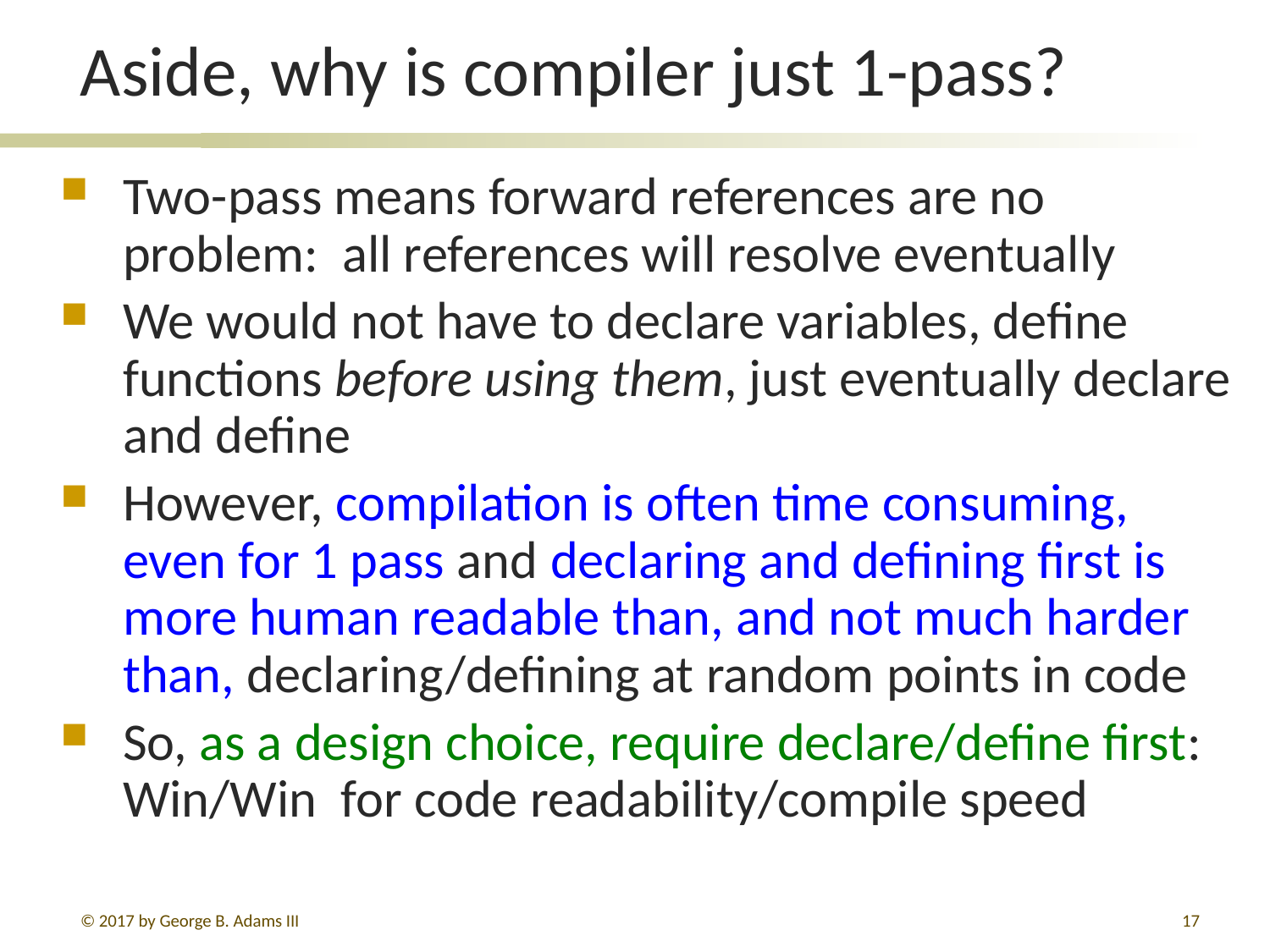

# Aside, why is compiler just 1-pass?
Two-pass means forward references are no problem:  all references will resolve eventually
We would not have to declare variables, define functions before using them, just eventually declare and define
However, compilation is often time consuming, even for 1 pass and declaring and defining first is more human readable than, and not much harder than, declaring/defining at random points in code
So, as a design choice, require declare/define first:  Win/Win  for code readability/compile speed
© 2017 by George B. Adams III
17